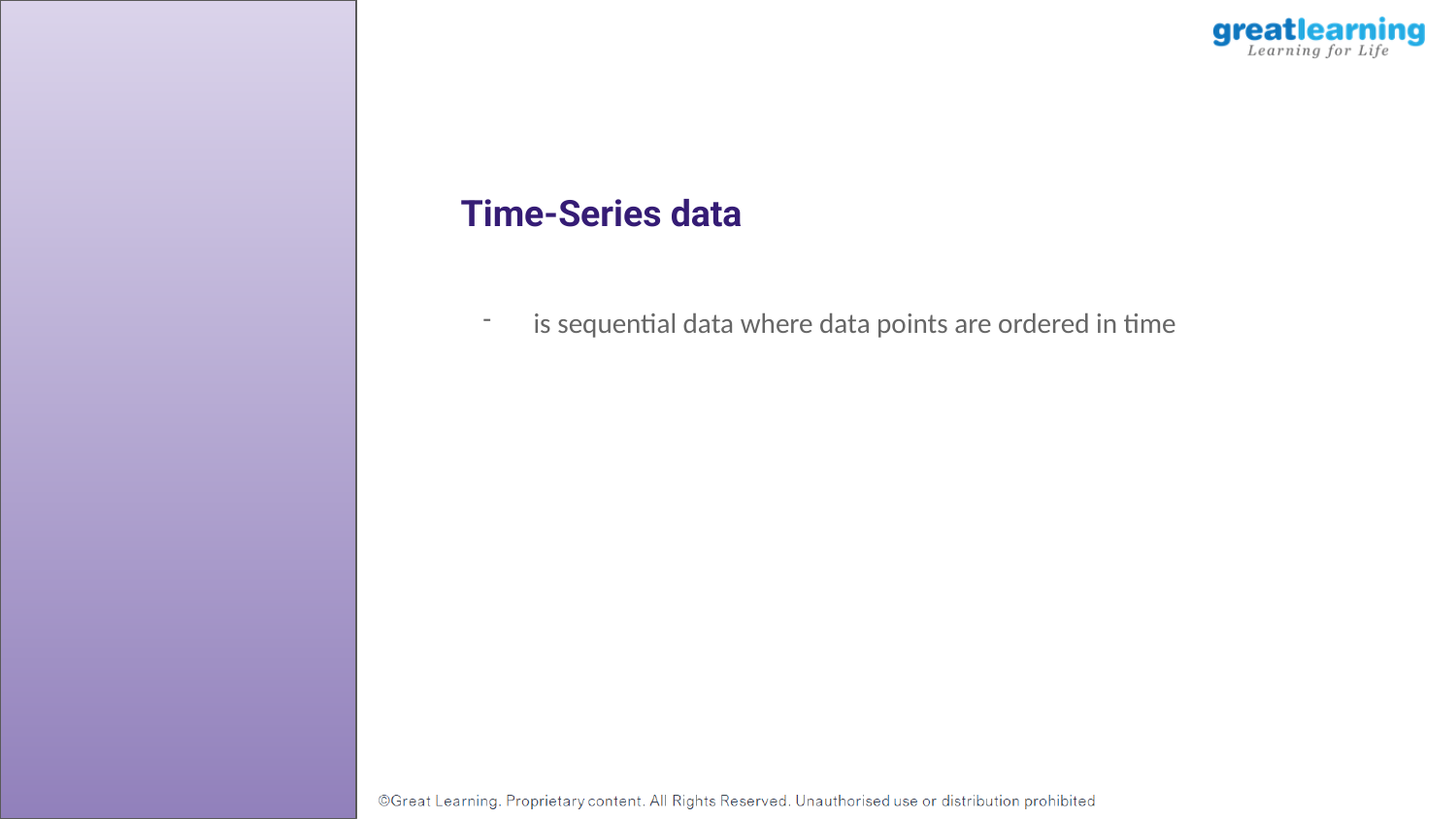

Time-Series data

is sequential data where data points are ordered in time